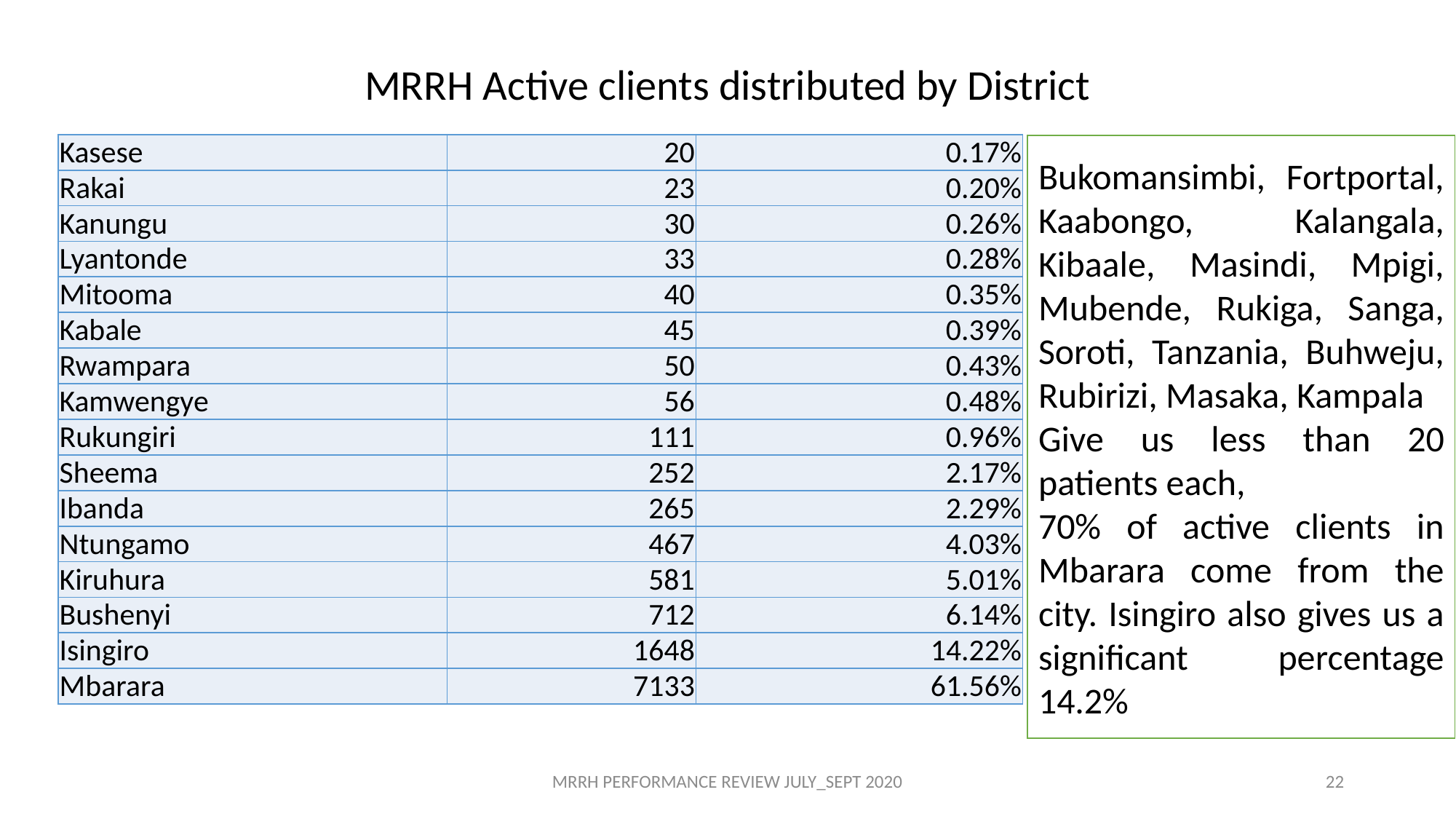

MRRH Active clients distributed by District
| Kasese | 20 | 0.17% |
| --- | --- | --- |
| Rakai | 23 | 0.20% |
| Kanungu | 30 | 0.26% |
| Lyantonde | 33 | 0.28% |
| Mitooma | 40 | 0.35% |
| Kabale | 45 | 0.39% |
| Rwampara | 50 | 0.43% |
| Kamwengye | 56 | 0.48% |
| Rukungiri | 111 | 0.96% |
| Sheema | 252 | 2.17% |
| Ibanda | 265 | 2.29% |
| Ntungamo | 467 | 4.03% |
| Kiruhura | 581 | 5.01% |
| Bushenyi | 712 | 6.14% |
| Isingiro | 1648 | 14.22% |
| Mbarara | 7133 | 61.56% |
Bukomansimbi, Fortportal, Kaabongo, Kalangala, Kibaale, Masindi, Mpigi, Mubende, Rukiga, Sanga, Soroti, Tanzania, Buhweju, Rubirizi, Masaka, Kampala
Give us less than 20 patients each,
70% of active clients in Mbarara come from the city. Isingiro also gives us a significant percentage 14.2%
MRRH PERFORMANCE REVIEW JULY_SEPT 2020
22